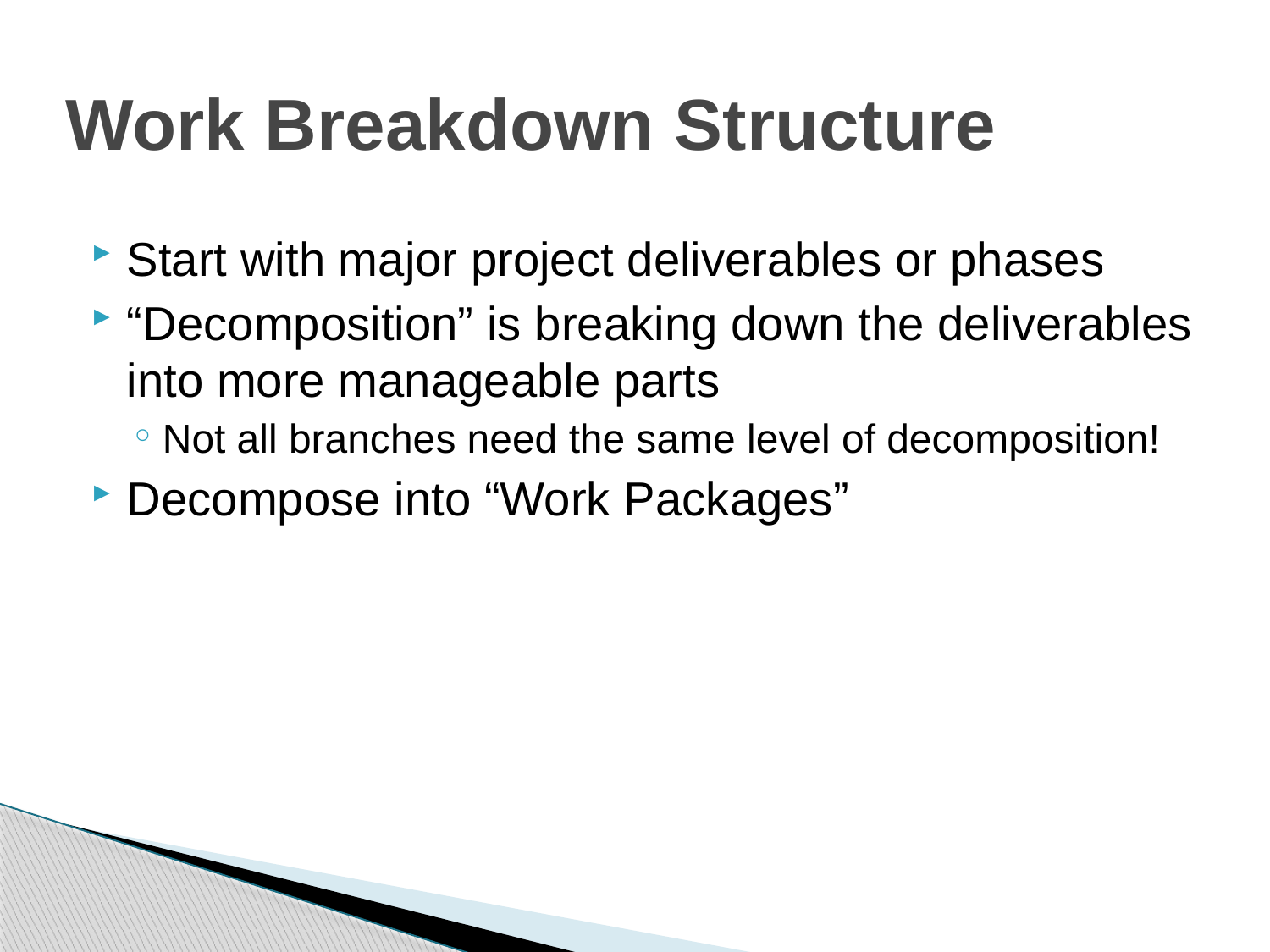

# Work Breakdown Structure
Start with major project deliverables or phases
“Decomposition” is breaking down the deliverables into more manageable parts
Not all branches need the same level of decomposition!
Decompose into “Work Packages”